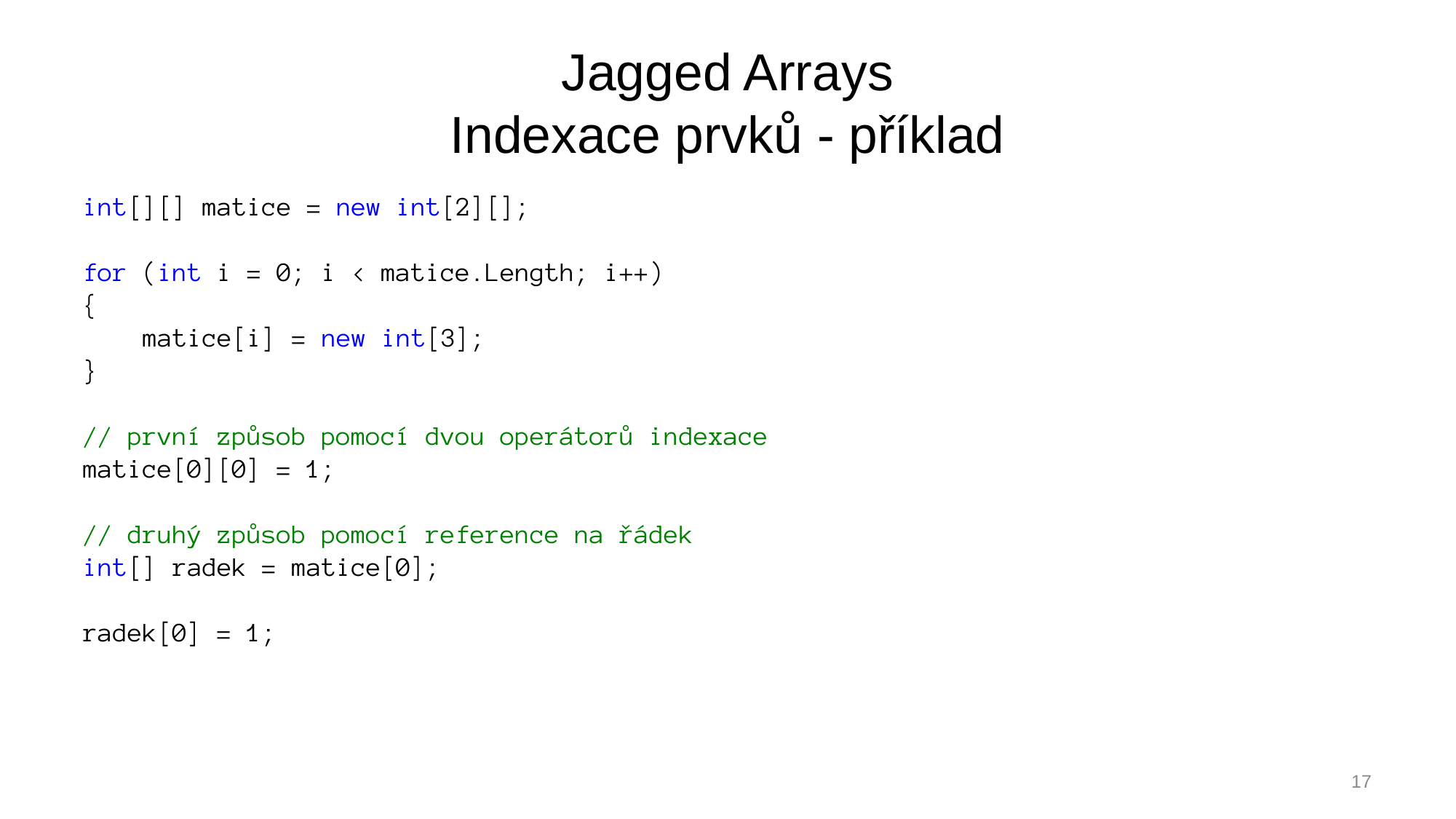

# Jagged Arrays Indexace prvků - příklad
int[][] matice = new int[2][];

for (int i = 0; i < matice.Length; i++)
{
    matice[i] = new int[3];
}

// první způsob pomocí dvou operátorů indexace
matice[0][0] = 1;

// druhý způsob pomocí reference na řádek
int[] radek = matice[0];

radek[0] = 1;
17